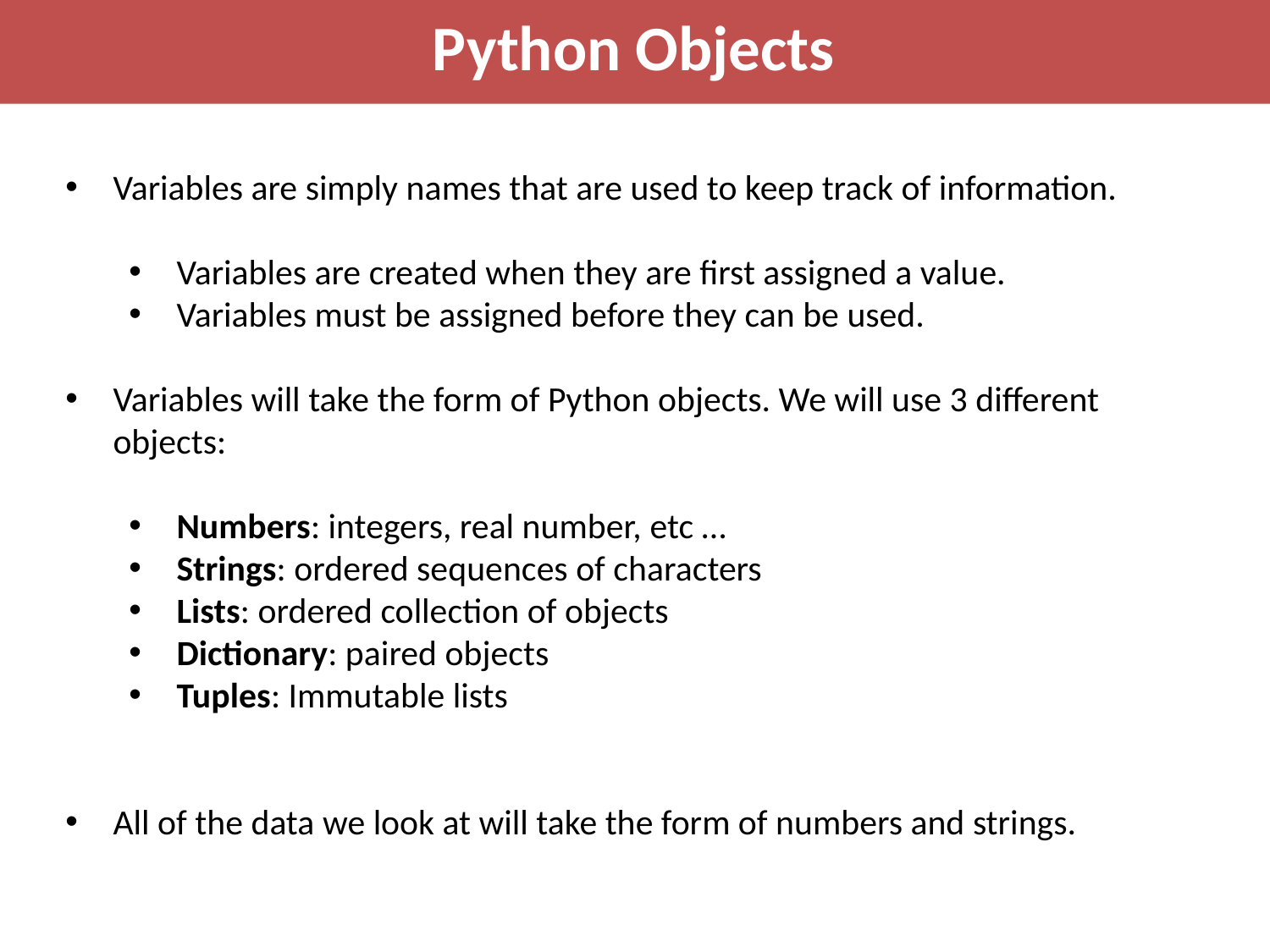

Python Objects

Variables are simply names that are used to keep track of information.

Variables are created when they are first assigned a value.
Variables must be assigned before they can be used.

Variables will take the form of Python objects. We will use 3 different objects:

Numbers: integers, real number, etc …
Strings: ordered sequences of characters
Lists: ordered collection of objects
Dictionary: paired objects
Tuples: Immutable lists

All of the data we look at will take the form of numbers and strings.